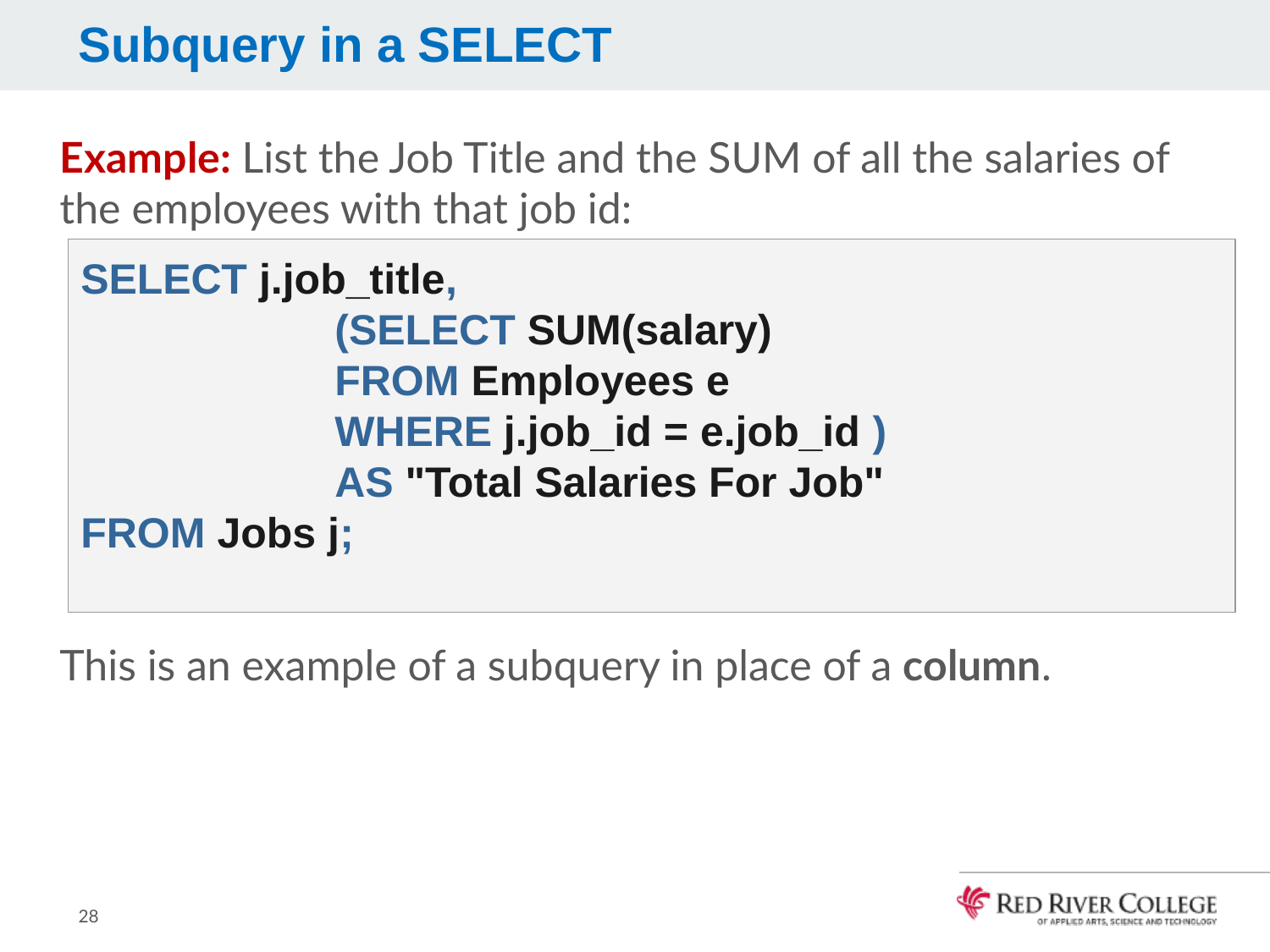

# Subquery in a SELECT
Example: List the Job Title and the SUM of all the salaries of the employees with that job id:

This is an example of a subquery in place of a column.
SELECT j.job_title,
		(SELECT SUM(salary)
		FROM Employees e
		WHERE j.job_id = e.job_id )
		AS "Total Salaries For Job"
FROM Jobs j;
28